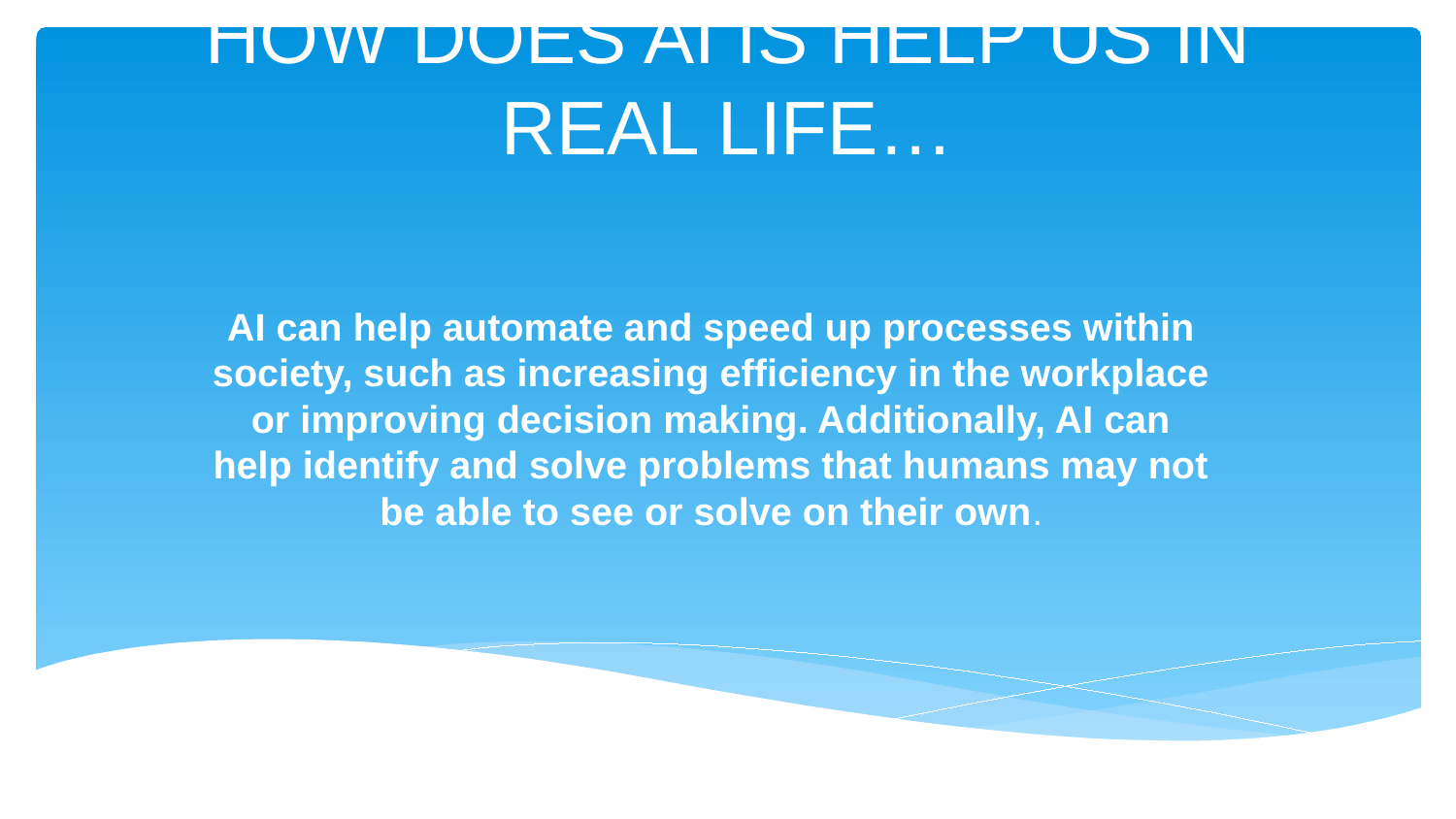

# HOW DOES AI IS HELP US IN REAL LIFE…
AI can help automate and speed up processes within society, such as increasing efficiency in the workplace or improving decision making. Additionally, AI can help identify and solve problems that humans may not be able to see or solve on their own.